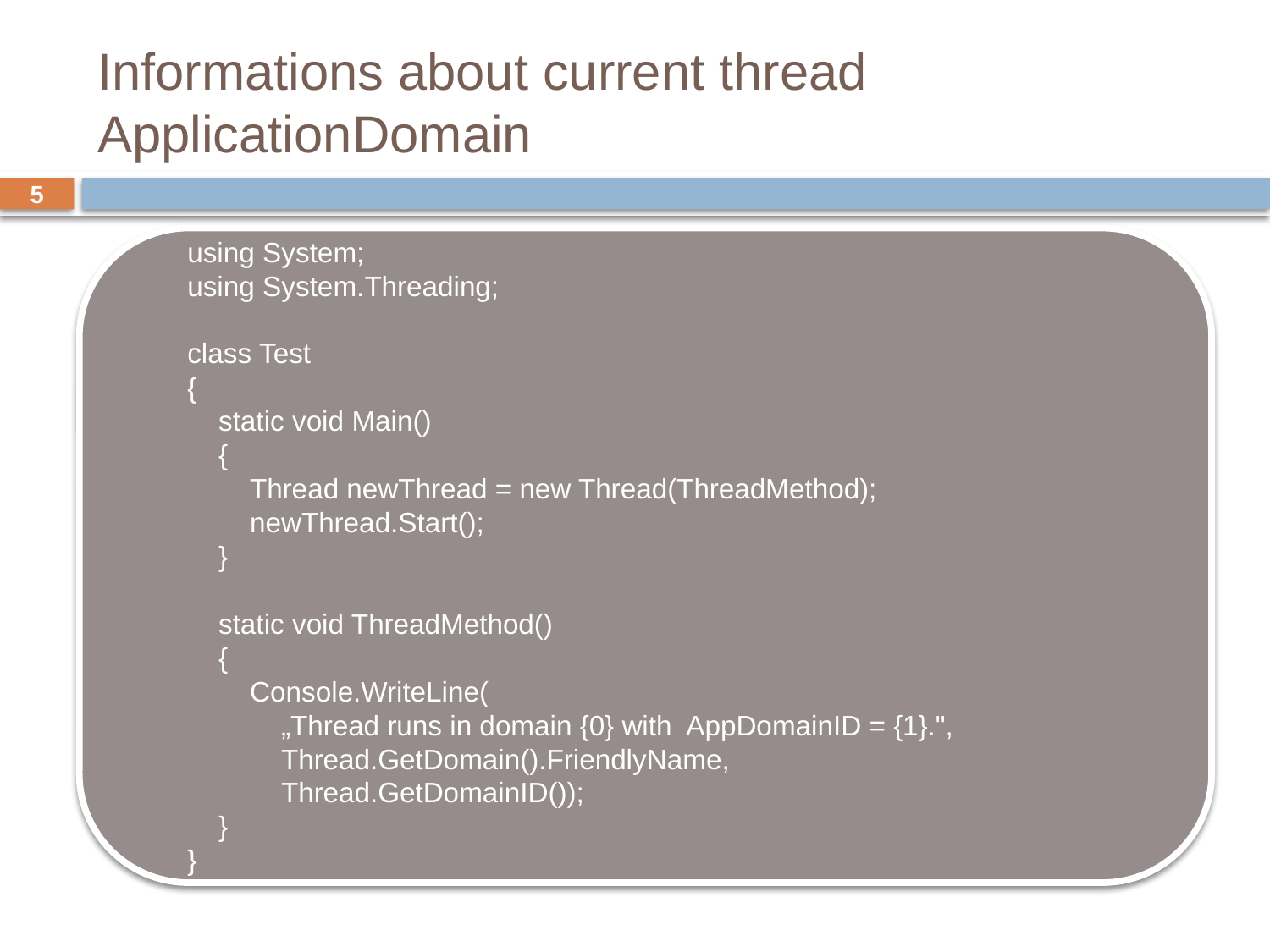

# Informations about current thread ApplicationDomain
5
using System;
using System.Threading;

class Test
{
    static void Main()
    {
        Thread newThread = new Thread(ThreadMethod);
        newThread.Start();
    }

    static void ThreadMethod()
    {
        Console.WriteLine(
            „Thread runs in domain {0} with  AppDomainID = {1}.",
            Thread.GetDomain().FriendlyName,
            Thread.GetDomainID());
    }
}